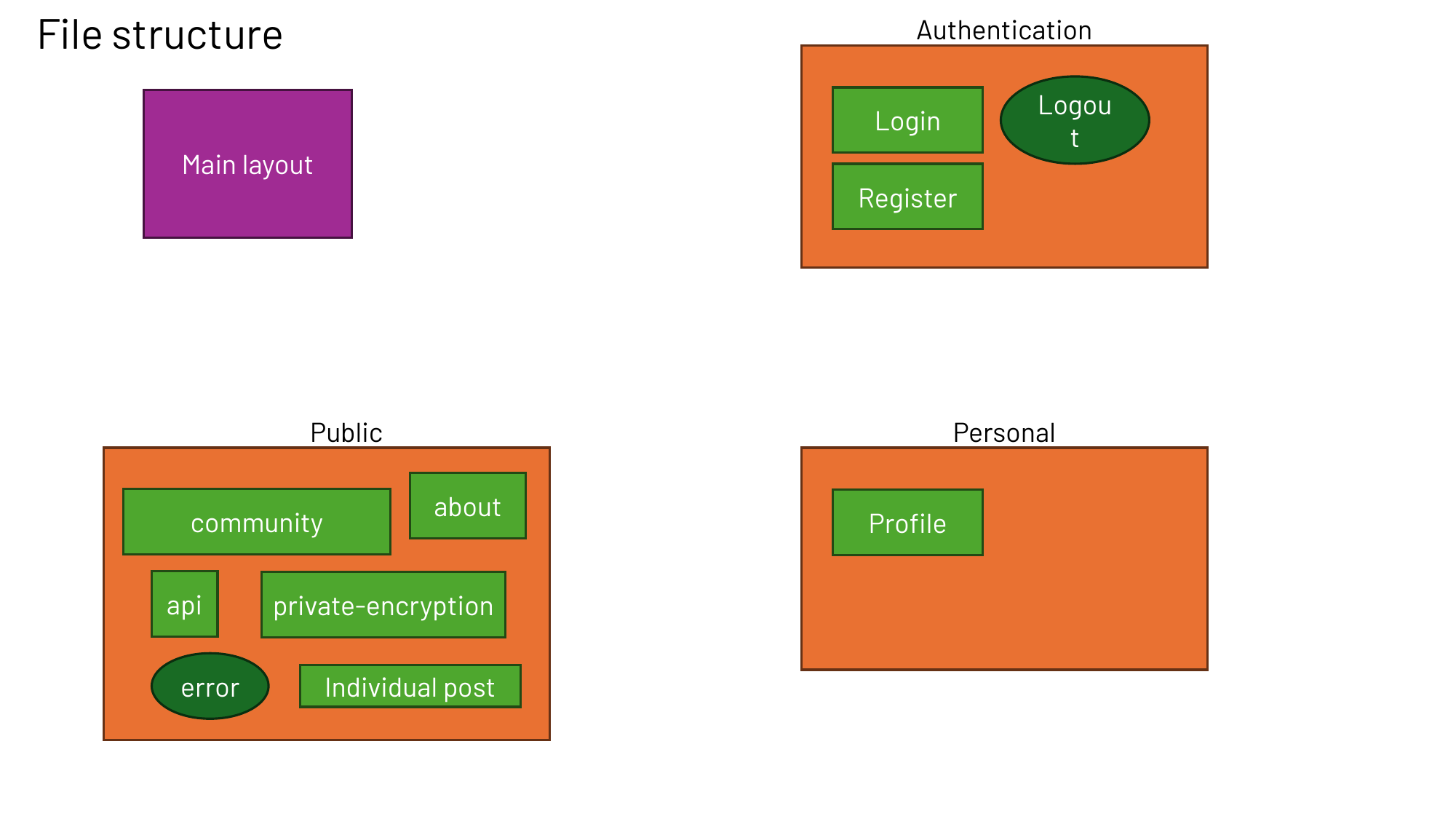

File structure
Authentication

Logout
Login
Main layout
Register
Public
Personal

about
community
Profile
api
private-encryption
error
Individual post